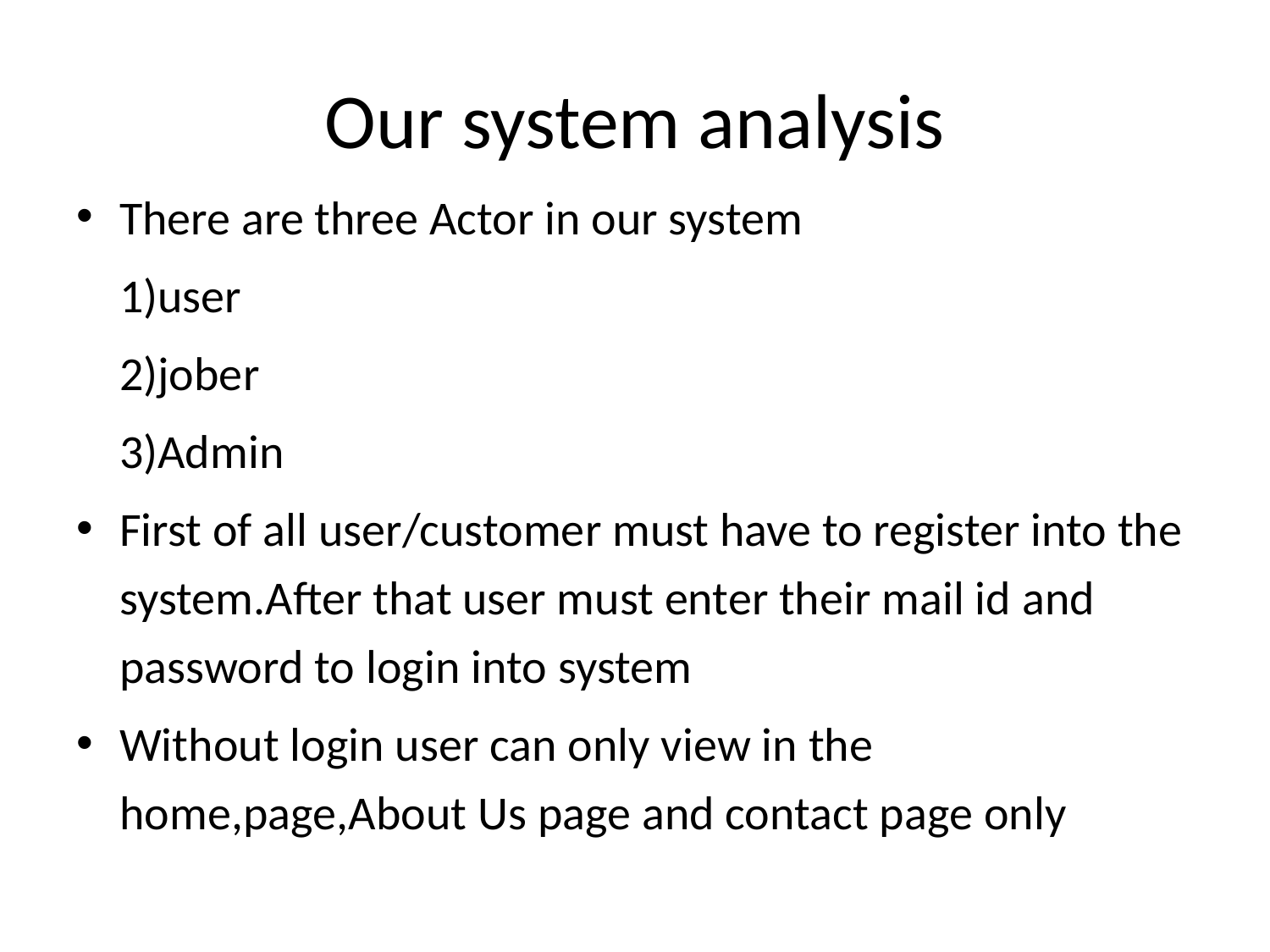

# Our system analysis
There are three Actor in our system
		1)user
		2)jober
		3)Admin
First of all user/customer must have to register into the system.After that user must enter their mail id and password to login into system
Without login user can only view in the home,page,About Us page and contact page only